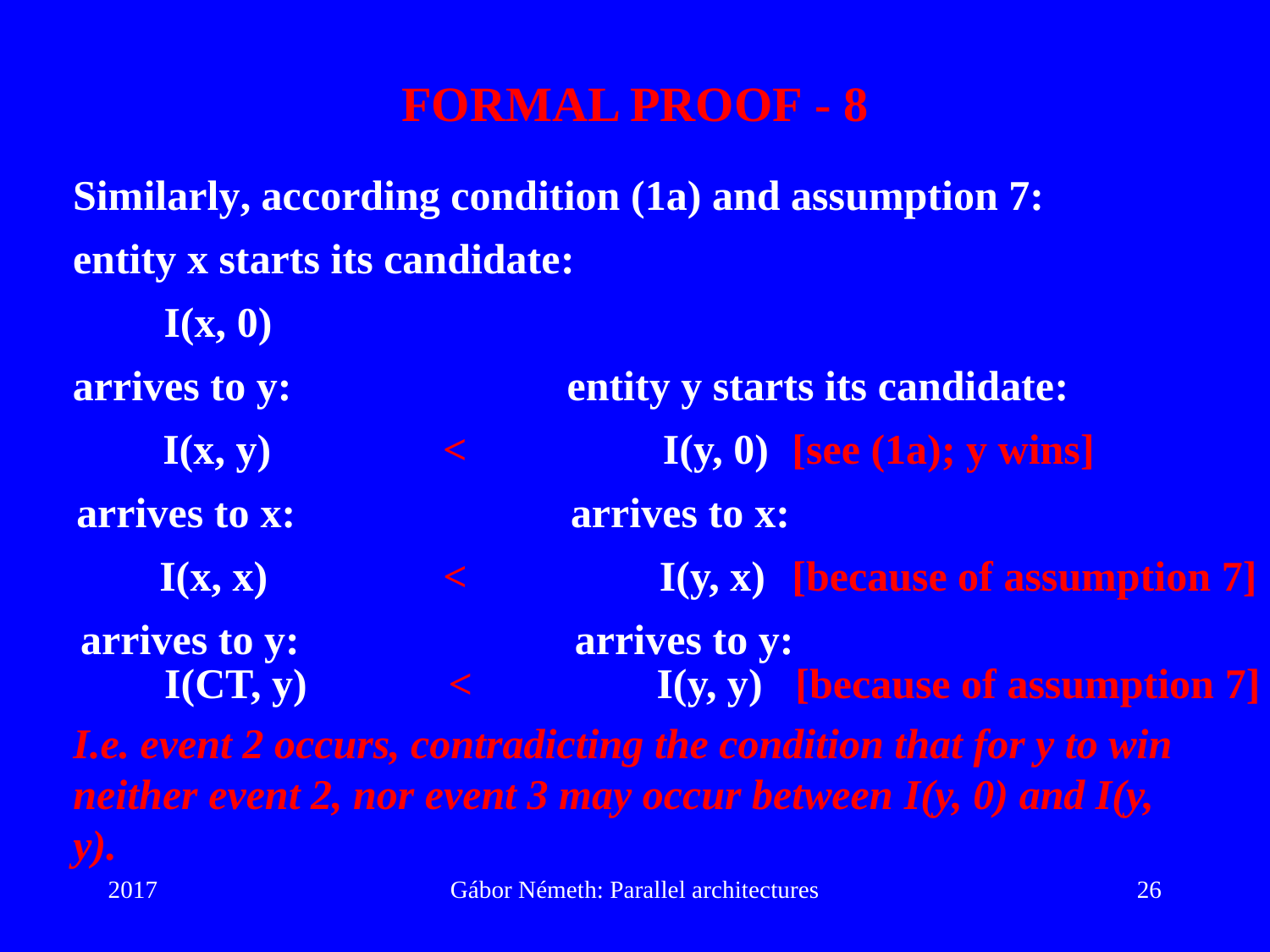

# FORMAL PROOF - 8
Similarly, according condition (1a) and assumption 7:
entity x starts its candidate:
I(x, 0)
arrives to y:                          entity y starts its candidate:
I(x, y)                                     I(y, 0)
<
[see (1a); y wins]
arrives to x:                          arrives to x:
I(x, x)                                     I(y, x)
<
[because of assumption 7]
arrives to y:                          arrives to y:
I(CT, y)                                 I(y, y)
 <
[because of assumption 7]
I.e. event 2 occurs, contradicting the condition that for y to win neither event 2, nor event 3 may occur between I(y, 0) and I(y, y).
2017
Gábor Németh: Parallel architectures
26